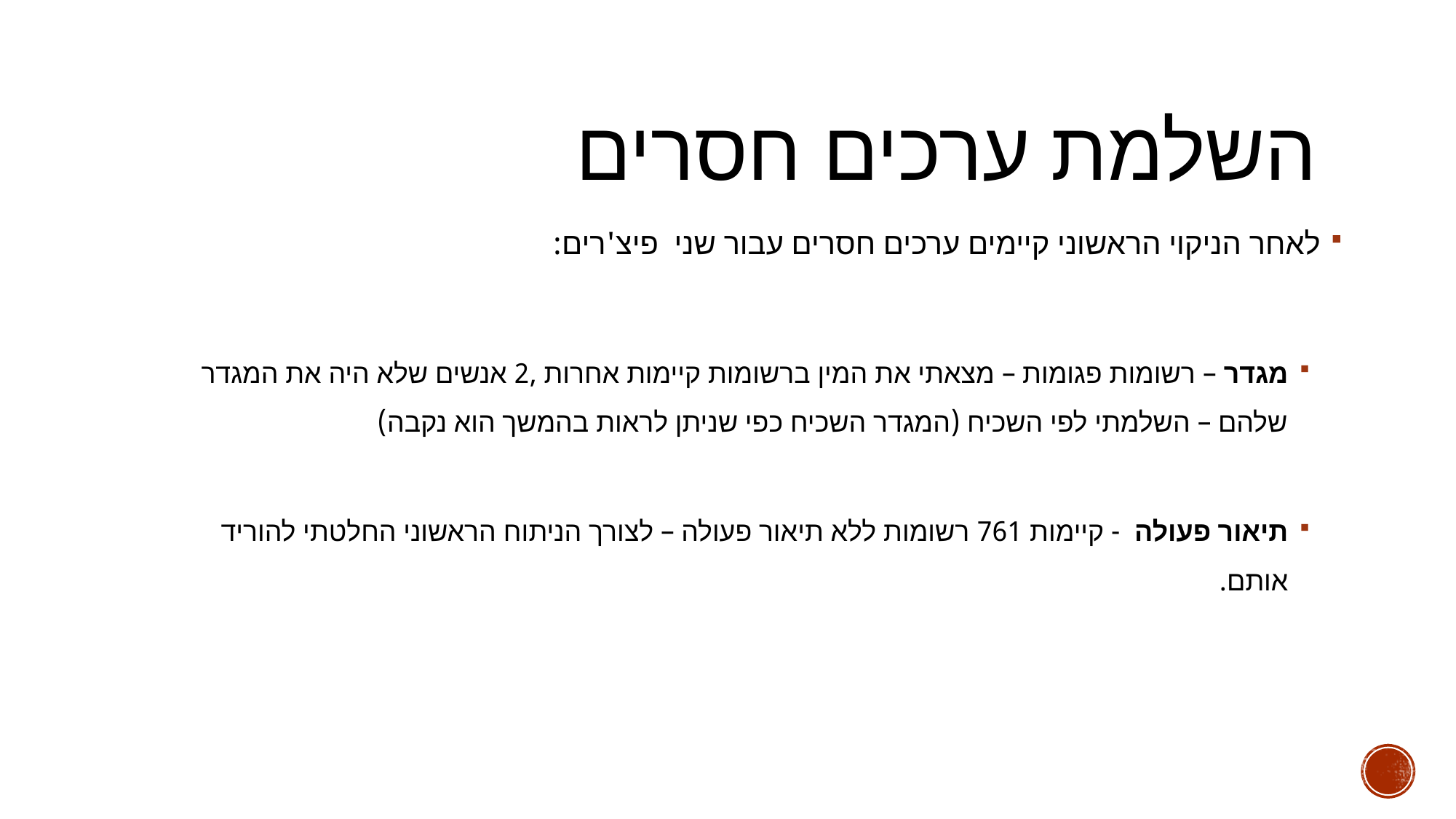

# השלמת ערכים חסרים
לאחר הניקוי הראשוני קיימים ערכים חסרים עבור שני  פיצ'רים:

מגדר – רשומות פגומות – מצאתי את המין ברשומות קיימות אחרות ,2 אנשים שלא היה את המגדר שלהם – השלמתי לפי השכיח (המגדר השכיח כפי שניתן לראות בהמשך הוא נקבה)

תיאור פעולה  - קיימות 761 רשומות ללא תיאור פעולה – לצורך הניתוח הראשוני החלטתי להוריד אותם.